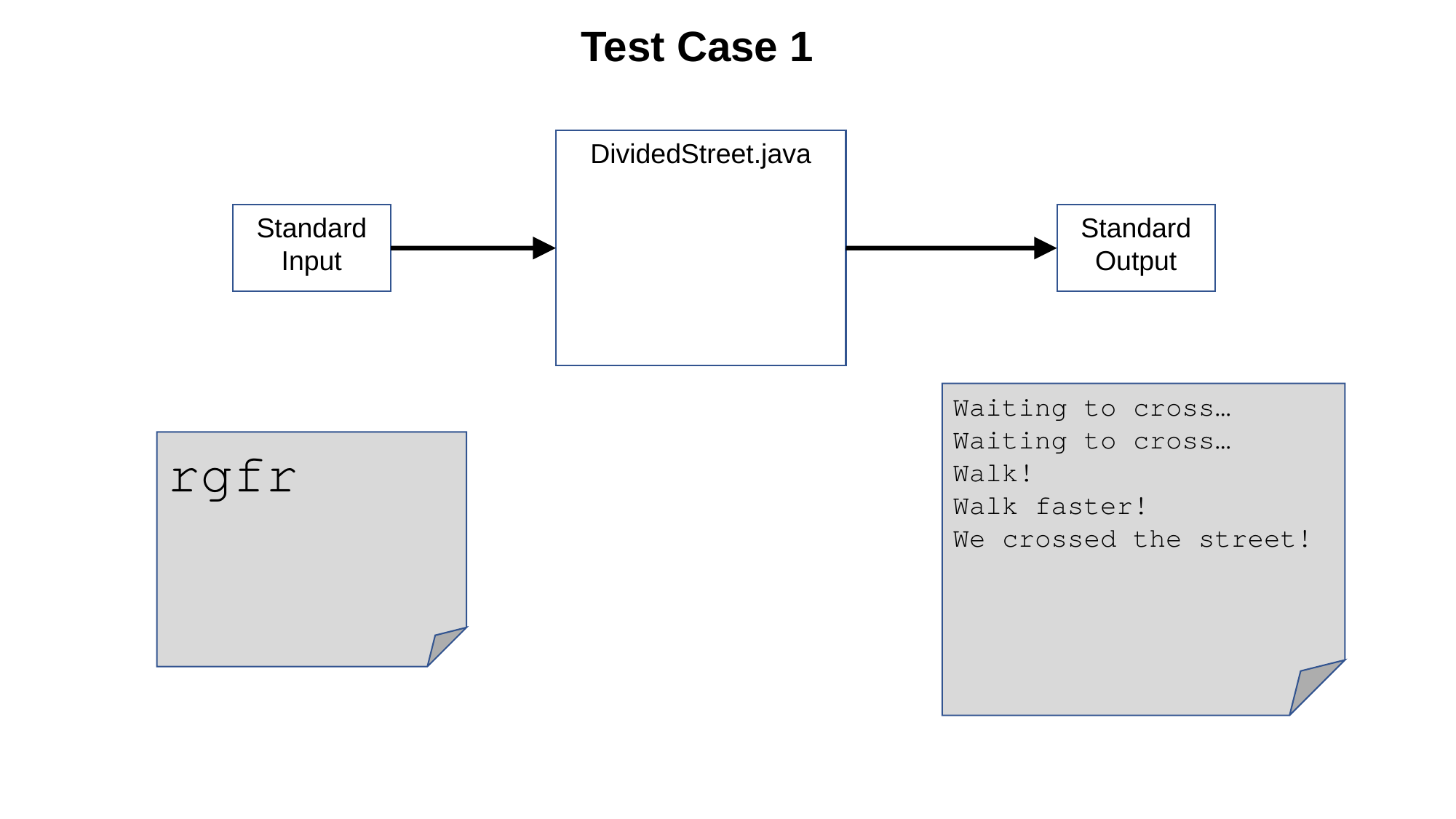

Test Case 1
DividedStreet.java
Standard Input
Standard Output
Waiting to cross…
Waiting to cross…
Walk!
Walk faster!
We crossed the street!
rgfr